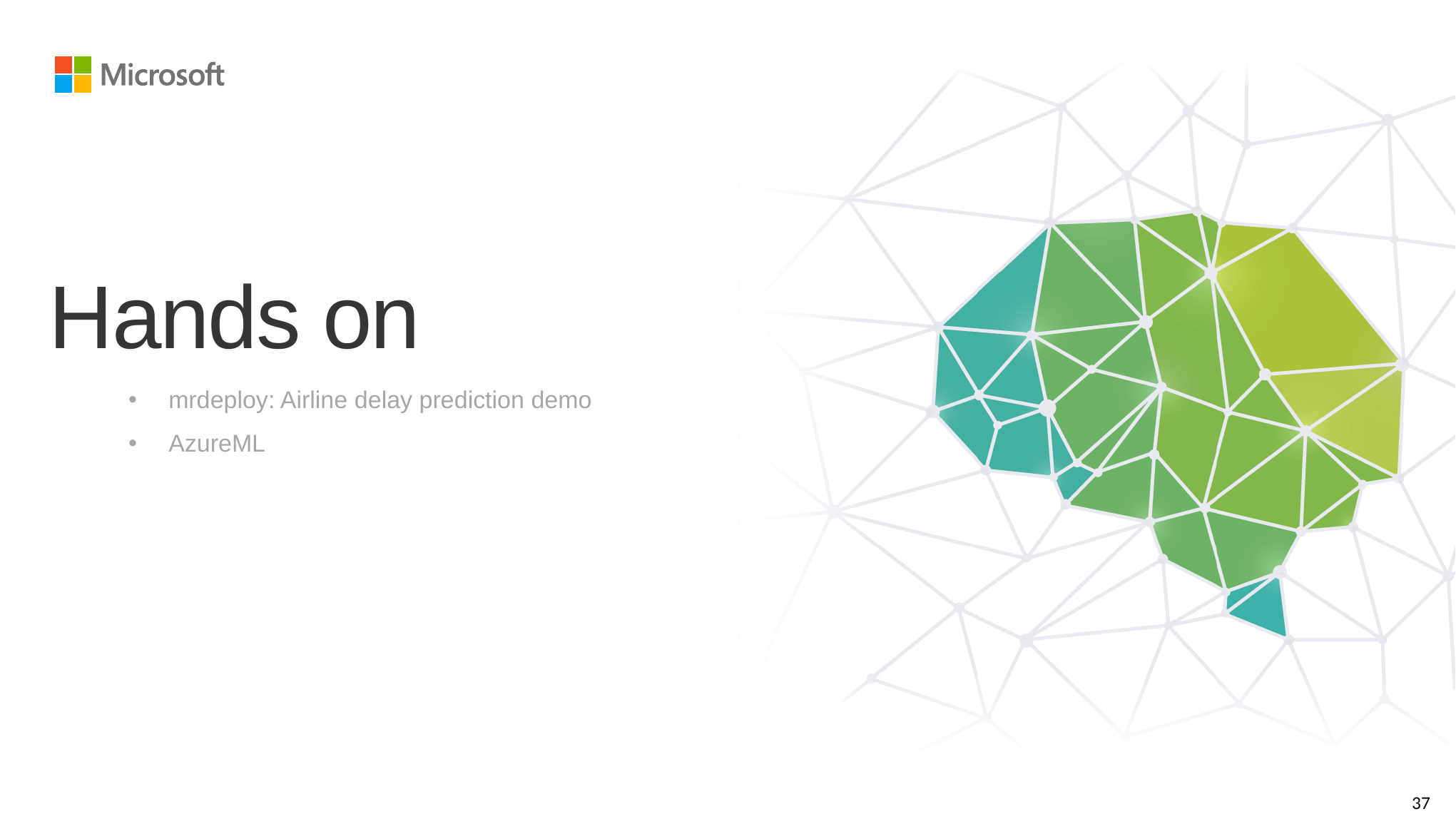

# Hands on
mrdeploy: Airline delay prediction demo
AzureML

37